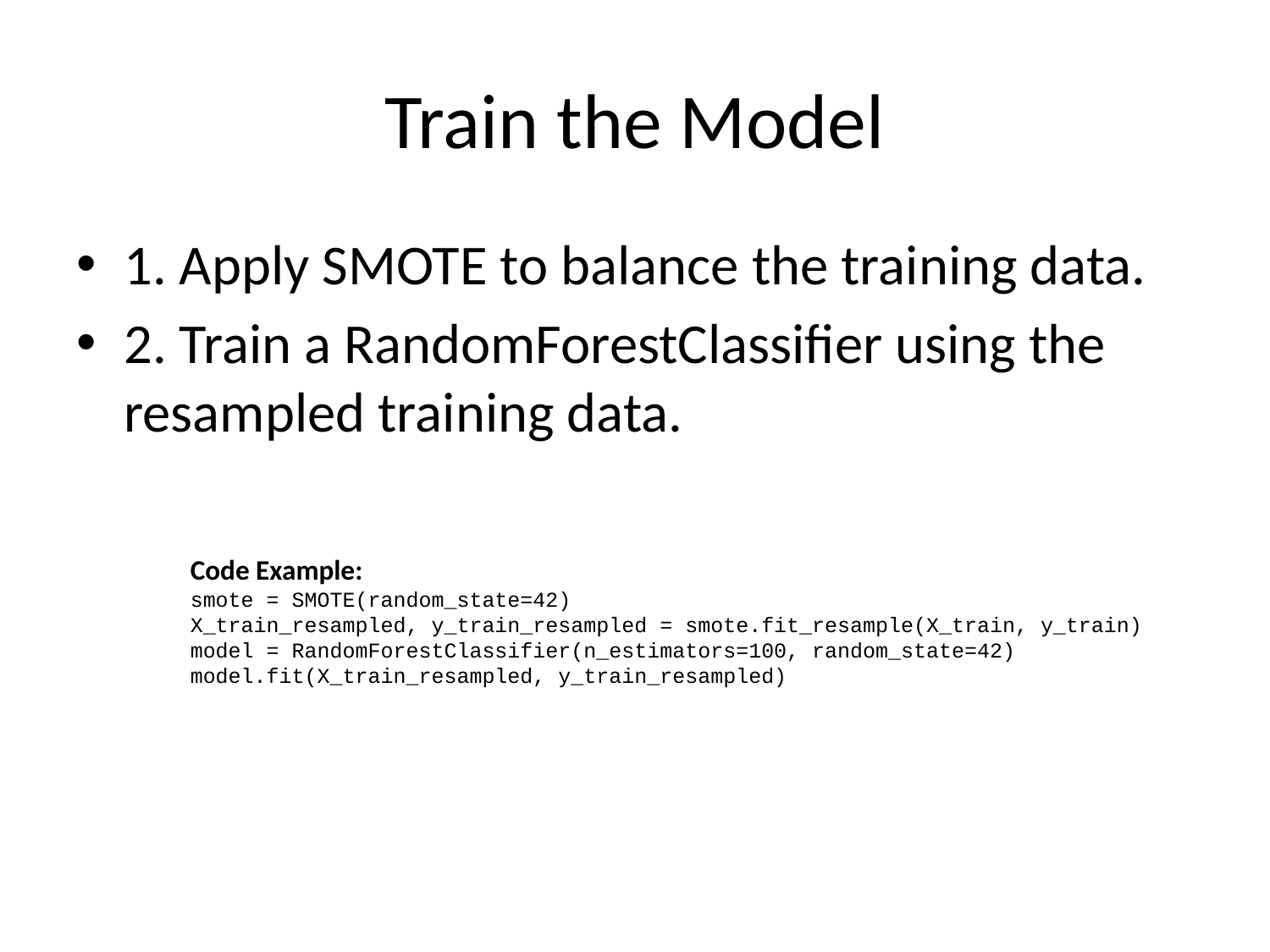

# Train the Model
1. Apply SMOTE to balance the training data.
2. Train a RandomForestClassifier using the resampled training data.

Code Example:
smote = SMOTE(random_state=42)
X_train_resampled, y_train_resampled = smote.fit_resample(X_train, y_train)
model = RandomForestClassifier(n_estimators=100, random_state=42)
model.fit(X_train_resampled, y_train_resampled)